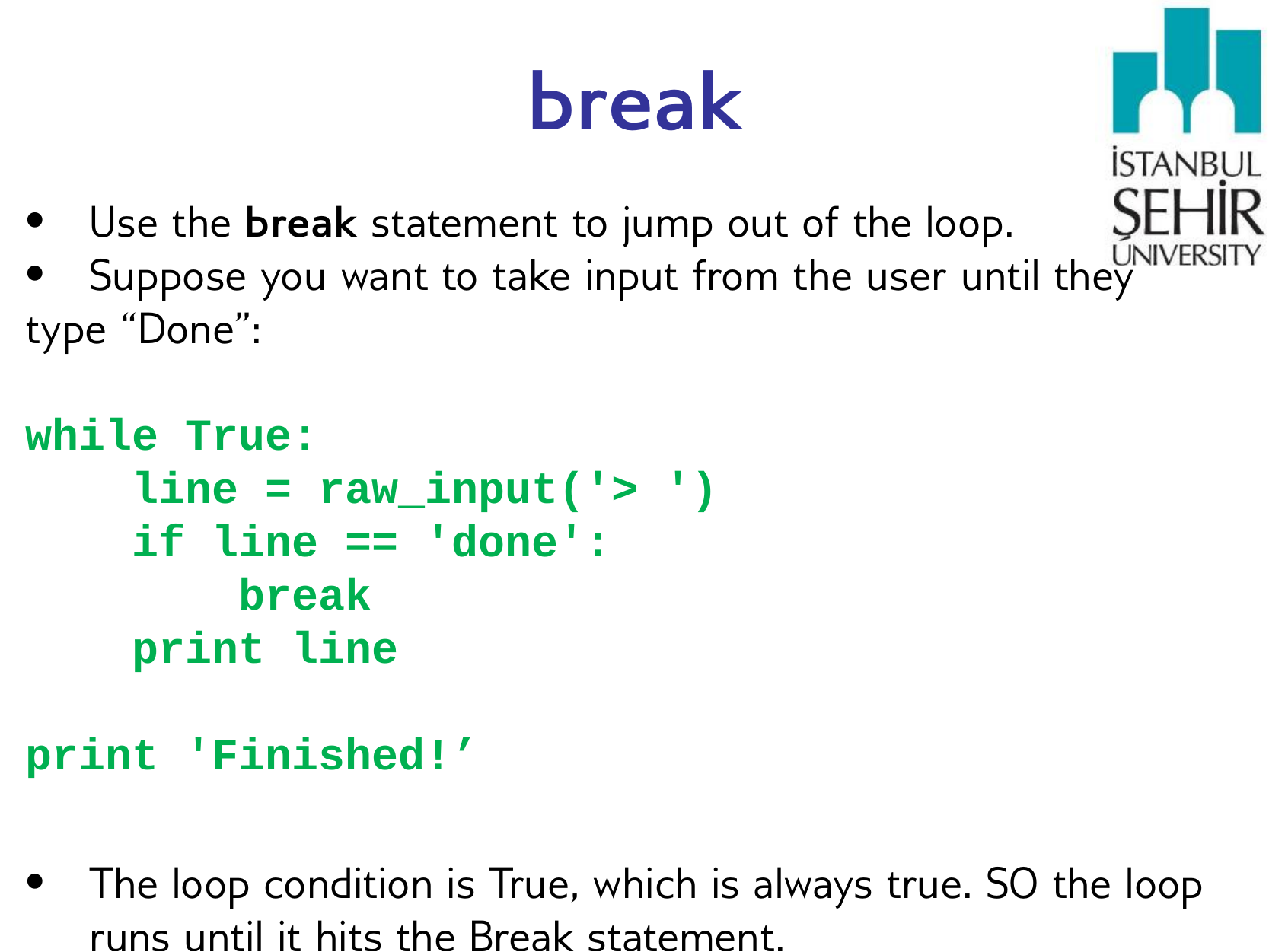

# break
Use the break statement to jump out of the loop.
Suppose you want to take input from the user until they
type “Done”:
while True:
    line = raw_input('> ')
    if line == 'done':
        break
    print line
print 'Finished!’

The loop condition is True, which is always true. SO the loop runs until it hits the Break statement.